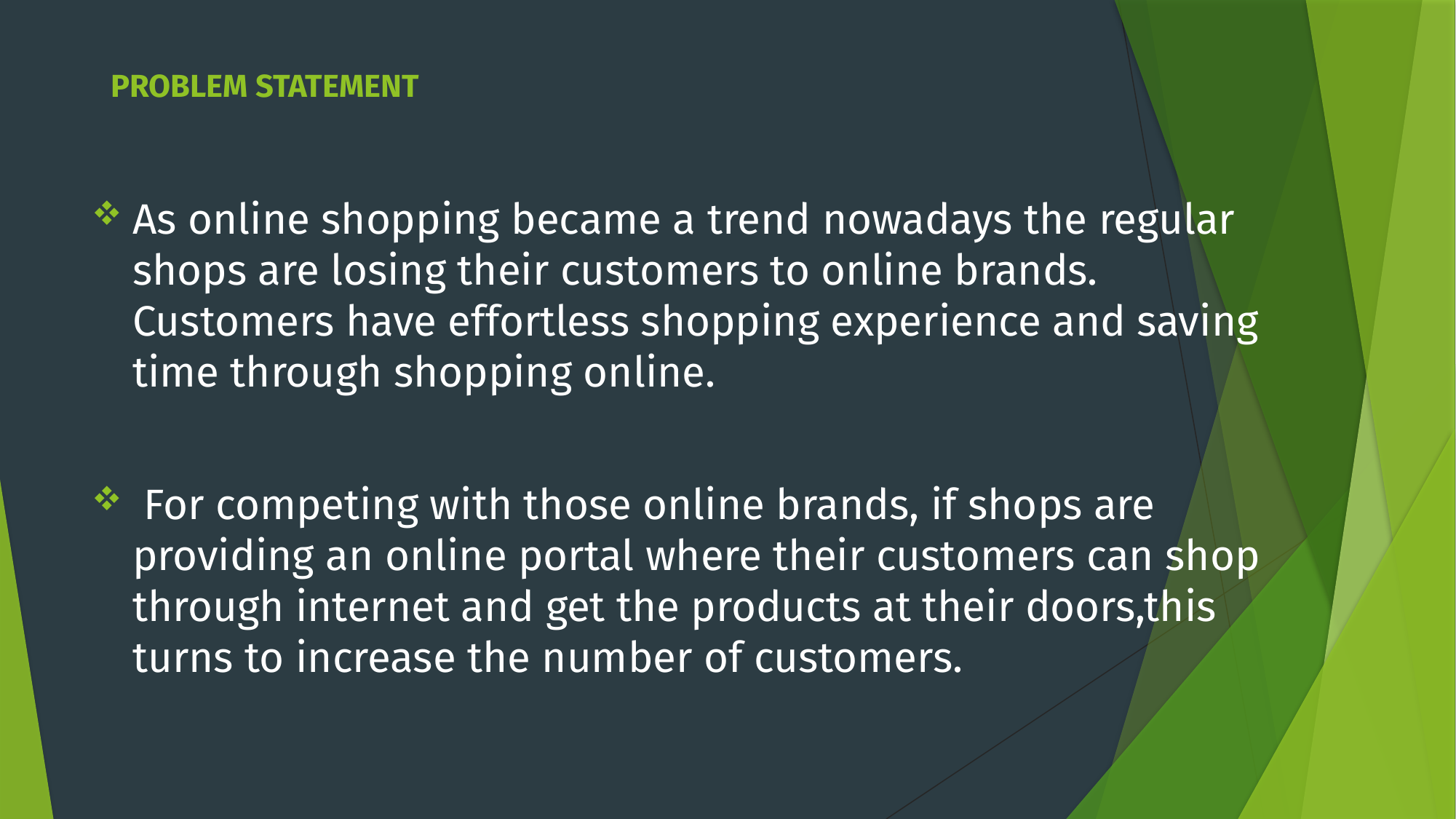

# PROBLEM STATEMENT
As online shopping became a trend nowadays the regular shops are losing their customers to online brands. Customers have effortless shopping experience and saving time through shopping online.

 For competing with those online brands, if shops are providing an online portal where their customers can shop through internet and get the products at their doors,this turns to increase the number of customers.